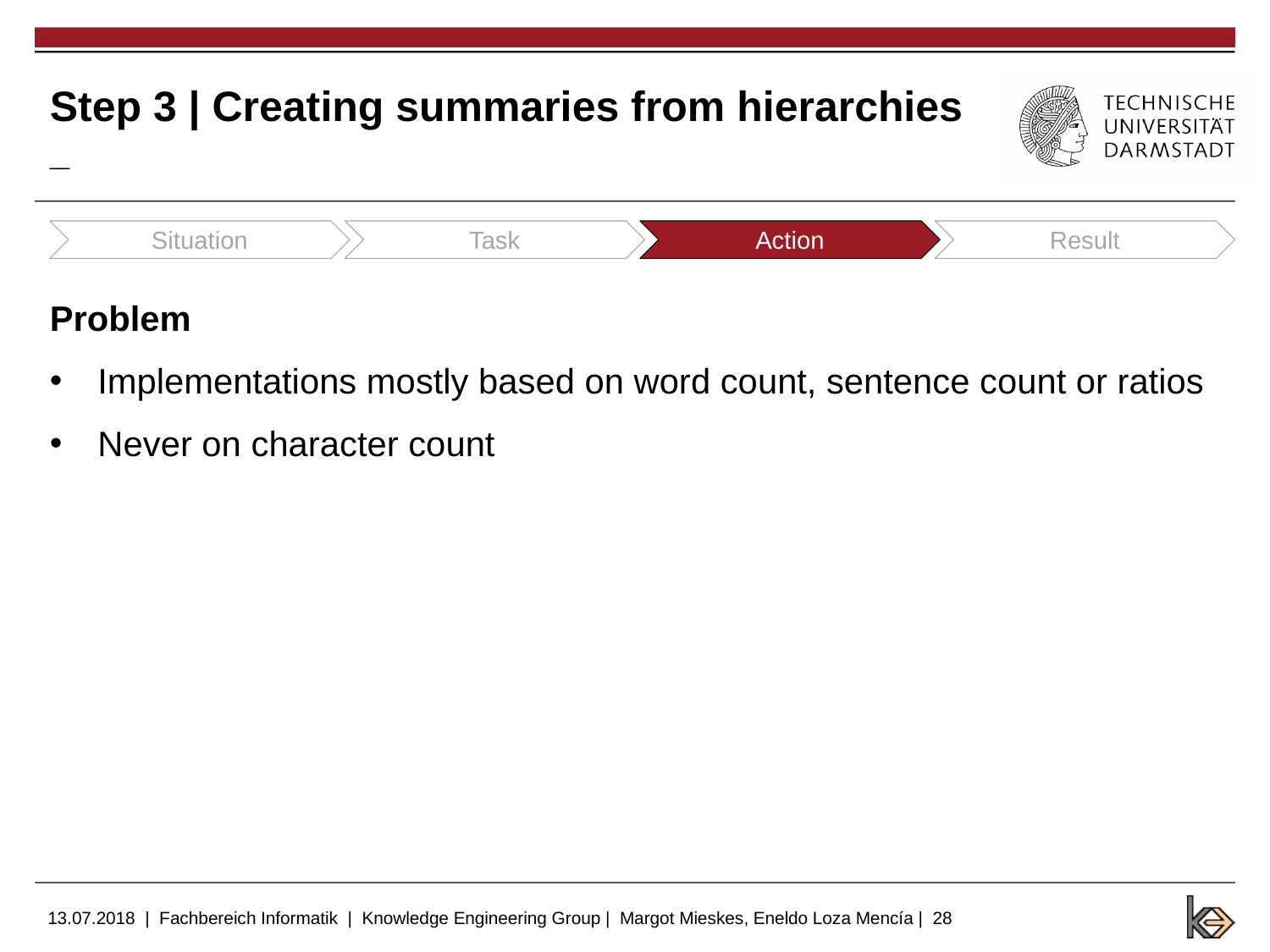

# Step 3 | Creating summaries from hierarchies _
Situation
Task
Action
Result
Problem
Implementations mostly based on word count, sentence count or ratios
Never on character count